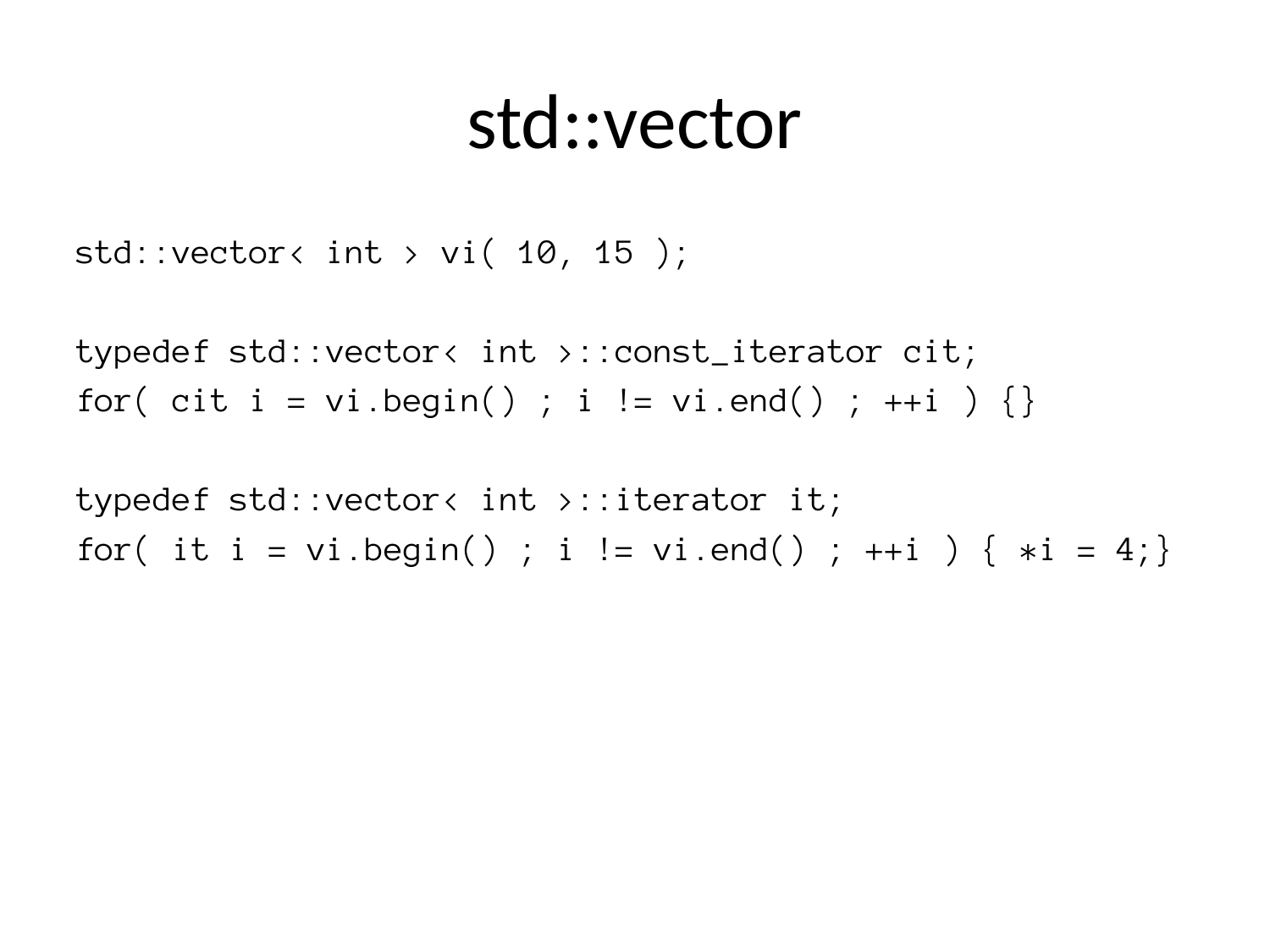

# std::vector
std::vector< int > vi( 10, 15 );

typedef std::vector< int >::const_iterator cit;
for( cit i = vi.begin() ; i != vi.end() ; ++i ) {}

typedef std::vector< int >::iterator it;
for( it i = vi.begin() ; i != vi.end() ; ++i ) { *i = 4;}